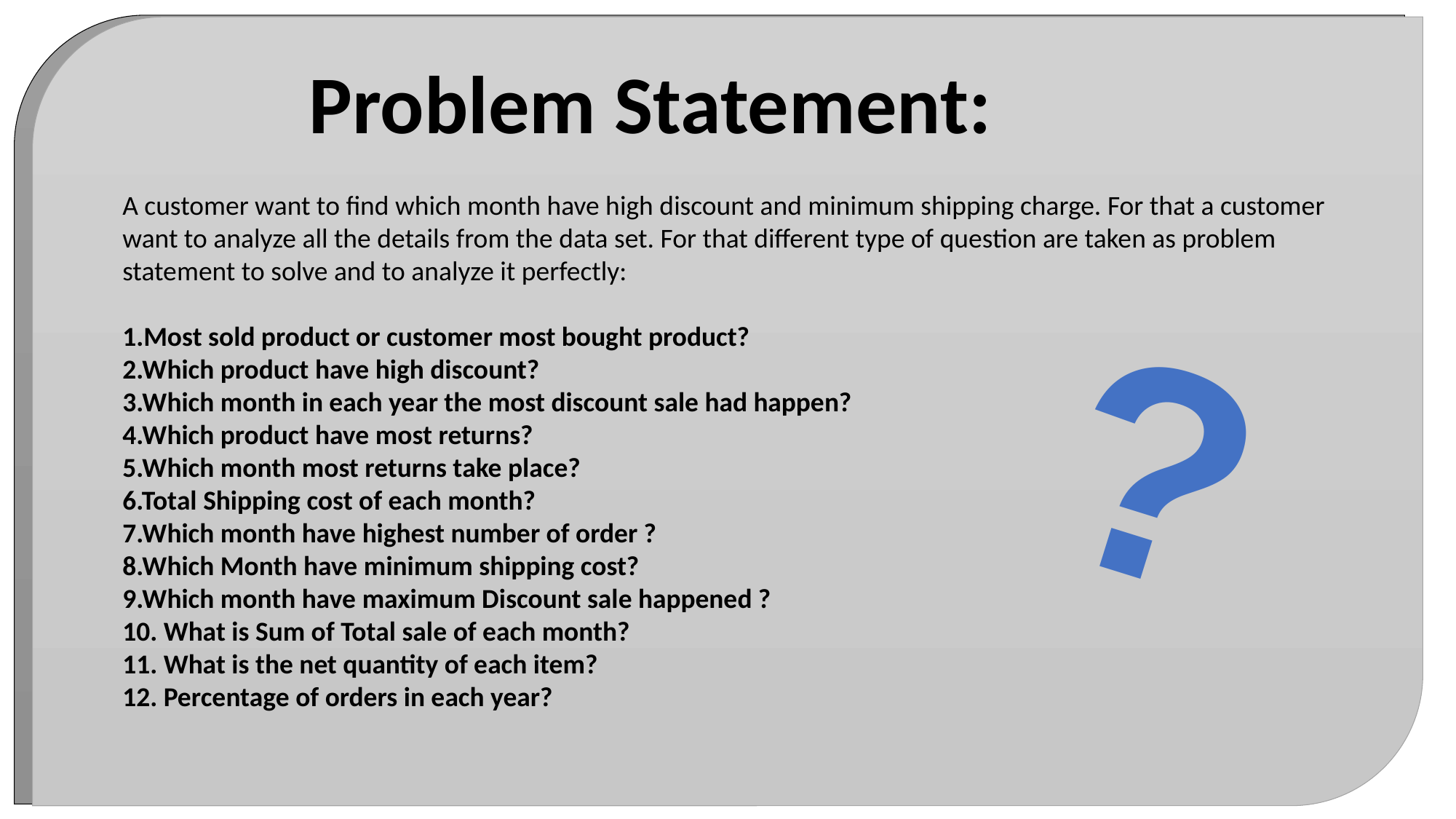

Problem Statement:
#
Problem Statement:
A customer want to find which month have high discount and minimum shipping charge. For that a customer want to analyze all the details from the data set. For that different type of question are taken as problem statement to solve and to analyze it perfectly:

1.Most sold product or customer most bought product?
2.Which product have high discount?
3.Which month in each year the most discount sale had happen?
4.Which product have most returns?
5.Which month most returns take place?
6.Total Shipping cost of each month?
7.Which month have highest number of order ?
8.Which Month have minimum shipping cost?
9.Which month have maximum Discount sale happened ?
10. What is Sum of Total sale of each month?
11. What is the net quantity of each item?
12. Percentage of orders in each year?

?